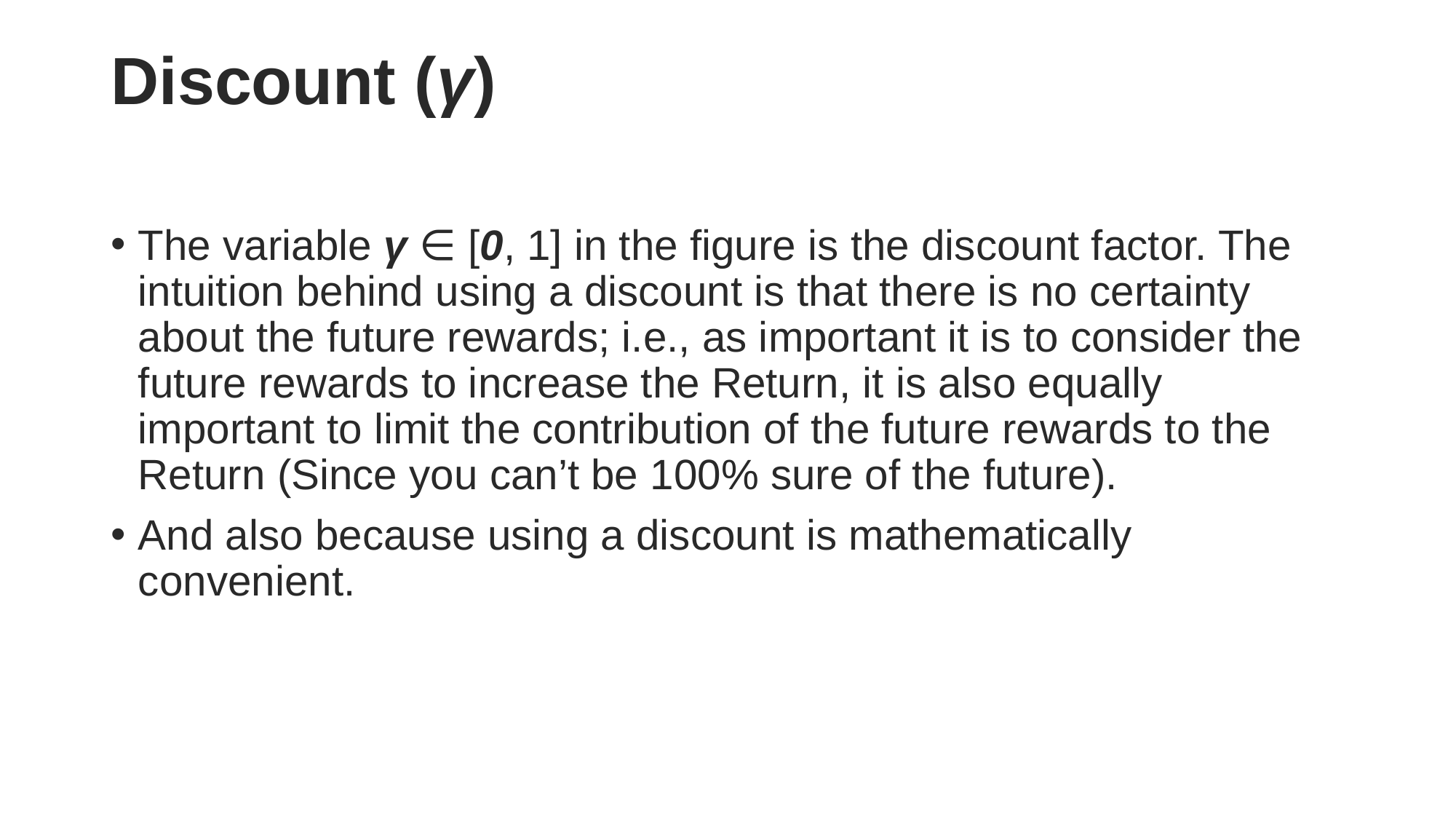

# Discount (γ)
The variable γ ∈ [0, 1] in the figure is the discount factor. The intuition behind using a discount is that there is no certainty about the future rewards; i.e., as important it is to consider the future rewards to increase the Return, it is also equally important to limit the contribution of the future rewards to the Return (Since you can’t be 100% sure of the future).
And also because using a discount is mathematically convenient.